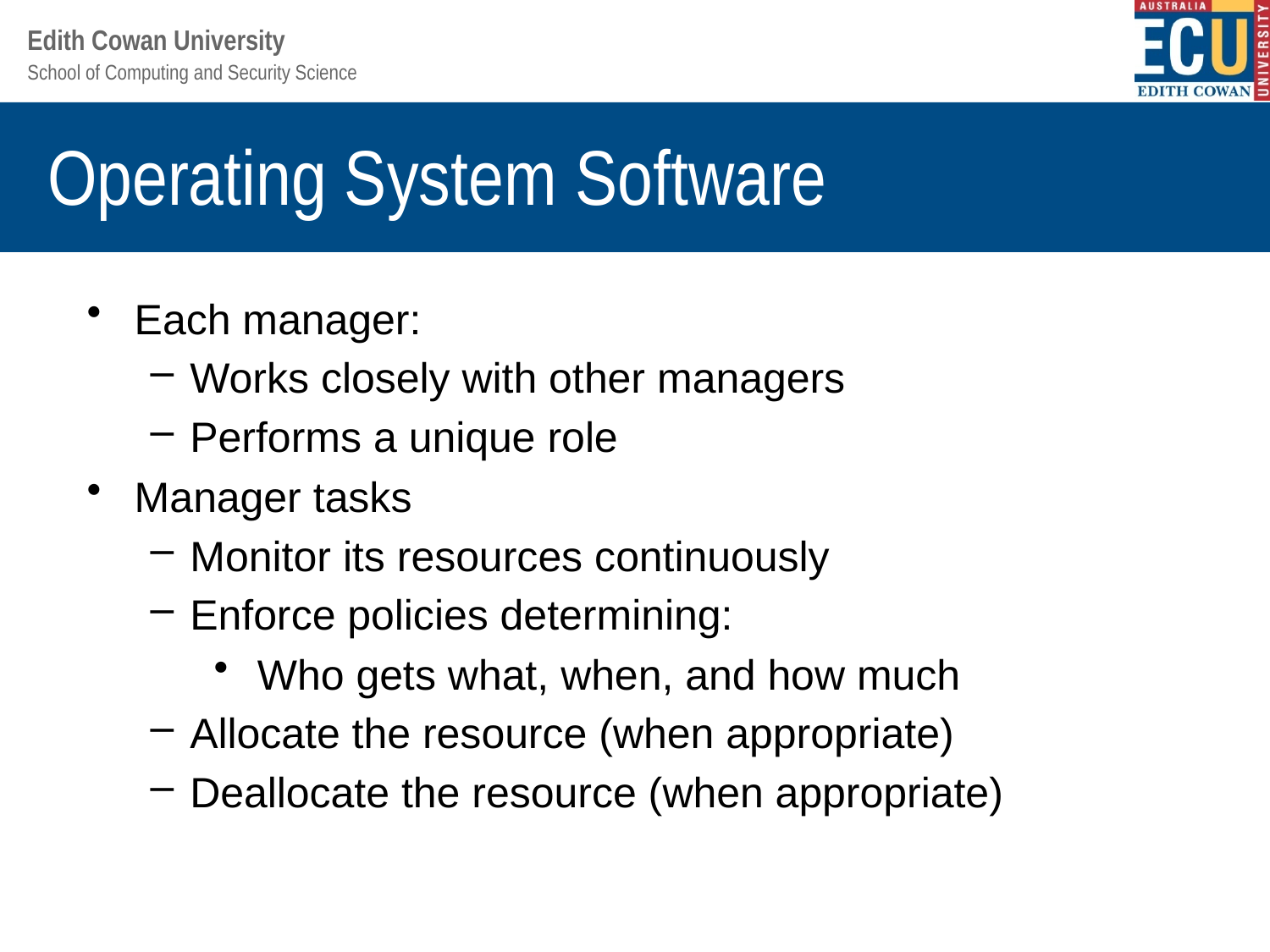

# Operating System Software
Each manager:
Works closely with other managers
Performs a unique role
Manager tasks
Monitor its resources continuously
Enforce policies determining:
 Who gets what, when, and how much
Allocate the resource (when appropriate)
Deallocate the resource (when appropriate)
Understanding Operating Systems, Sixth Edition
21